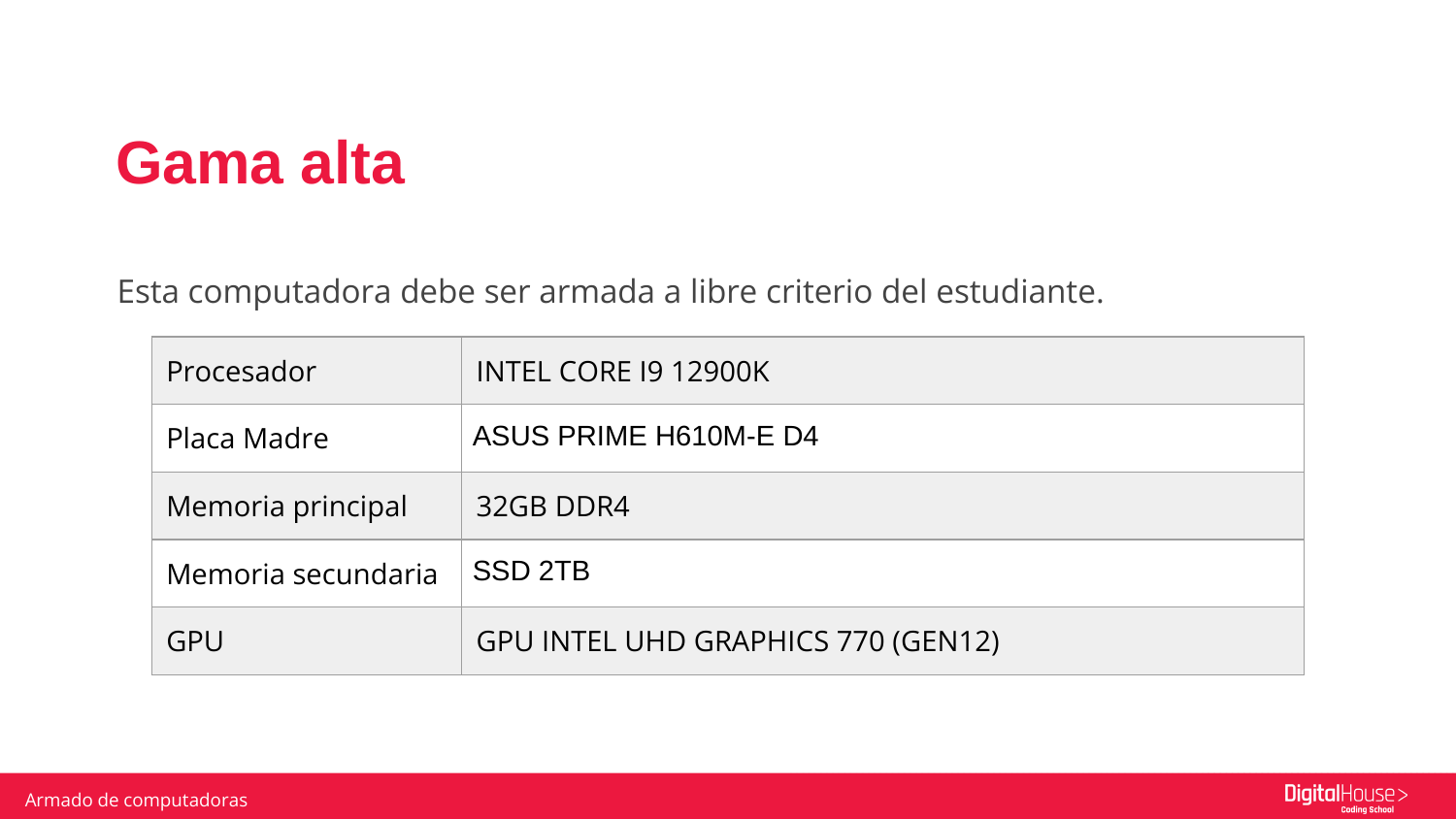

Gama alta
Esta computadora debe ser armada a libre criterio del estudiante.

| Procesador | INTEL CORE I9 12900K |
| --- | --- |
| Placa Madre | ASUS PRIME H610M-E D4 |
| Memoria principal | 32GB DDR4 |
| Memoria secundaria | SSD 2TB |
| GPU | GPU INTEL UHD GRAPHICS 770 (GEN12) |